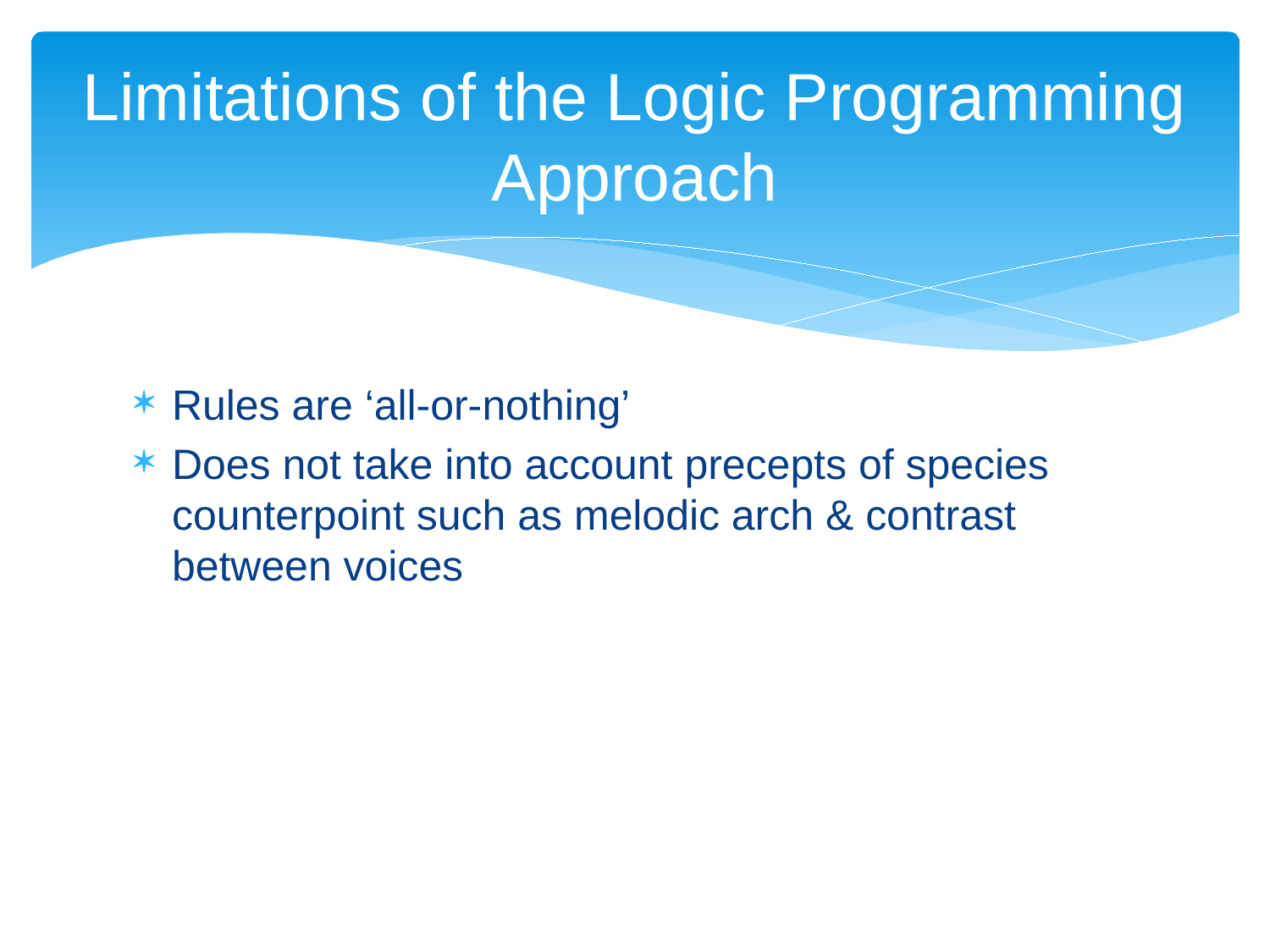

# Limitations of the Logic Programming Approach
Rules are ‘all-or-nothing’
Does not take into account precepts of species counterpoint such as melodic arch & contrast between voices